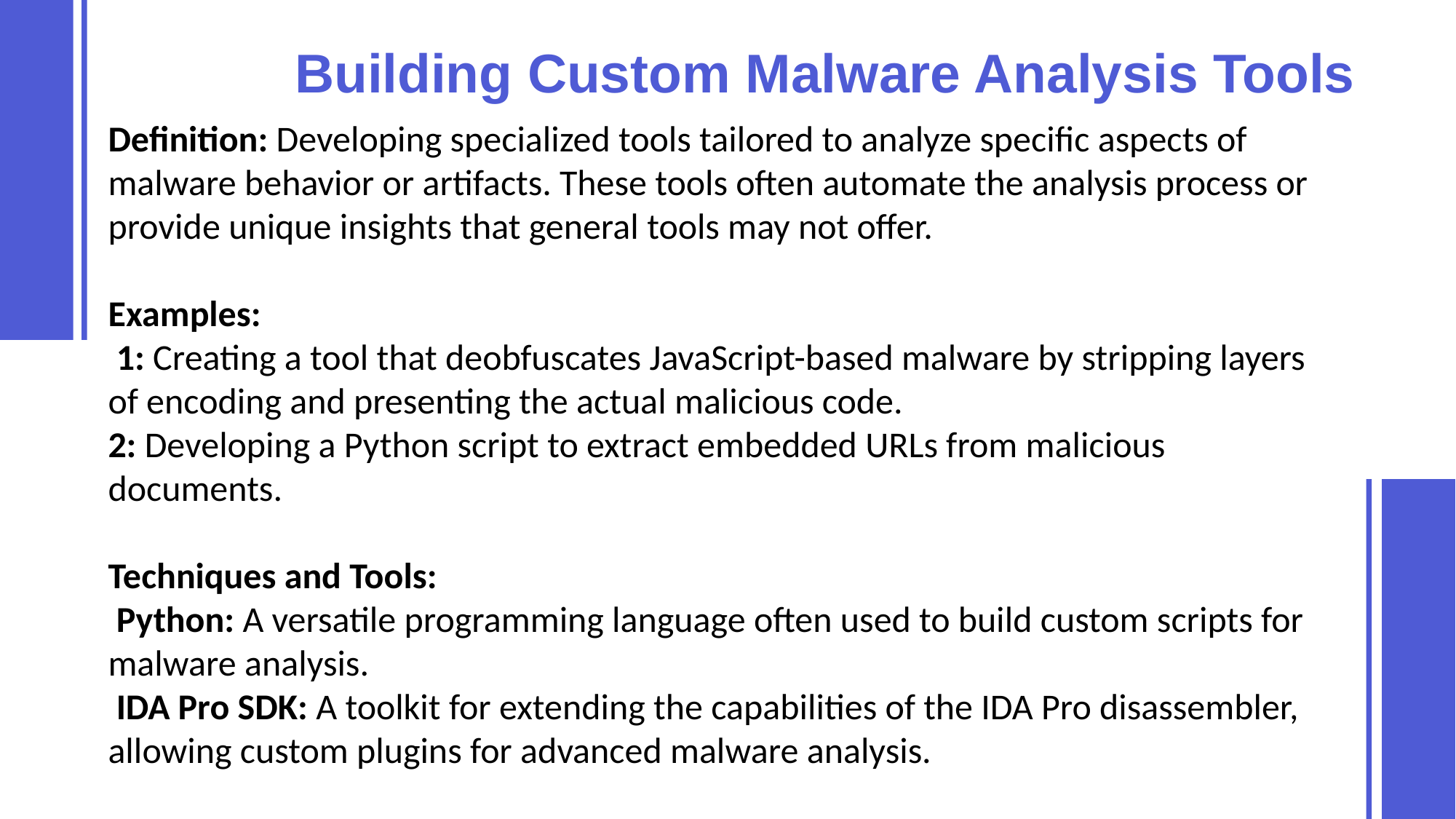

Building Custom Malware Analysis Tools
Definition: Developing specialized tools tailored to analyze specific aspects of malware behavior or artifacts. These tools often automate the analysis process or provide unique insights that general tools may not offer.

Examples:
 1: Creating a tool that deobfuscates JavaScript-based malware by stripping layers of encoding and presenting the actual malicious code.
2: Developing a Python script to extract embedded URLs from malicious documents.

Techniques and Tools:
 Python: A versatile programming language often used to build custom scripts for malware analysis.
 IDA Pro SDK: A toolkit for extending the capabilities of the IDA Pro disassembler, allowing custom plugins for advanced malware analysis.